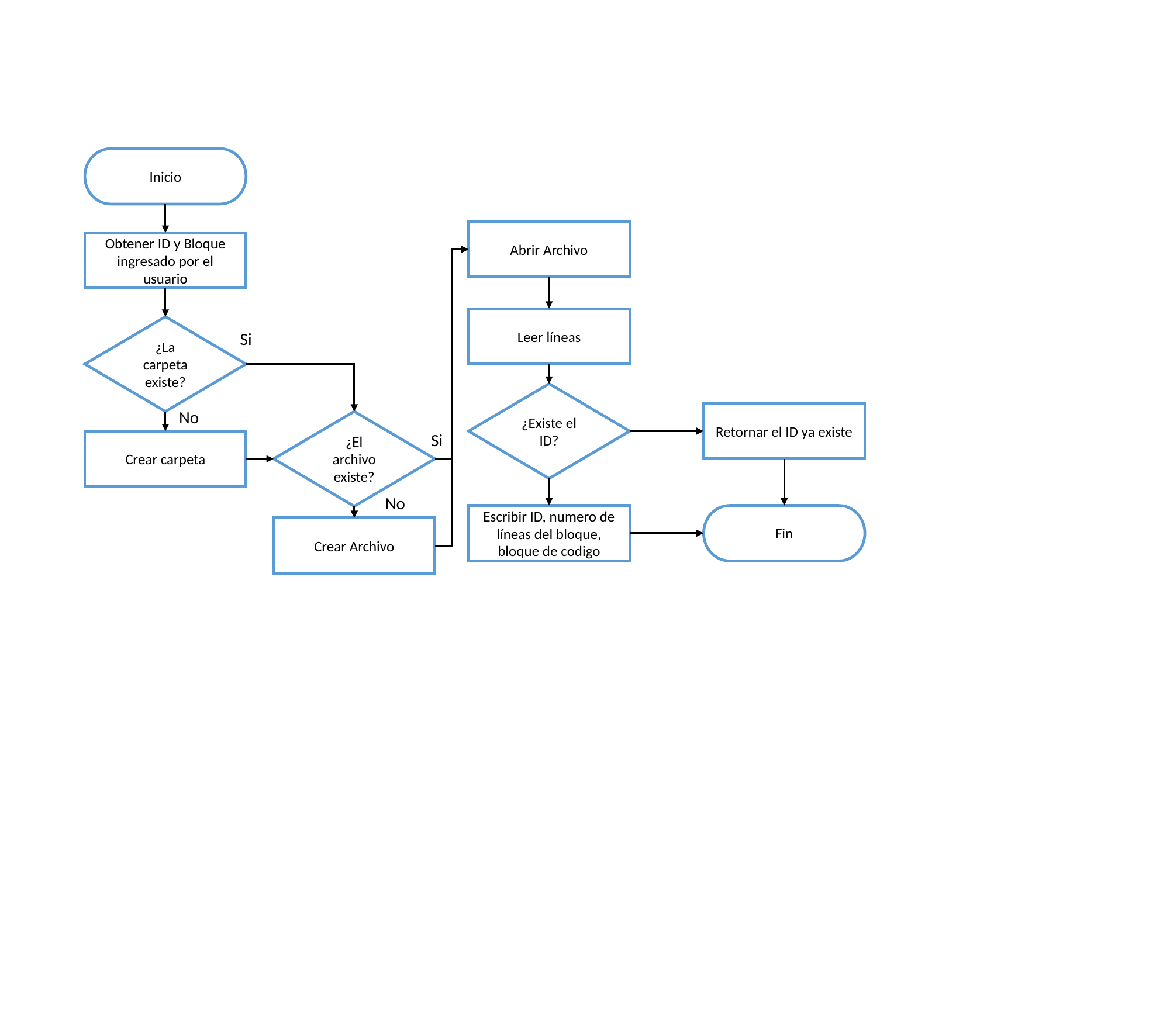

Inicio
Abrir Archivo
Obtener ID y Bloque ingresado por el usuario
Leer líneas
¿La carpeta existe?
Si
¿Existe el ID?
No
Retornar el ID ya existe
¿El archivo existe?
Si
Crear carpeta
No
Fin
Escribir ID, numero de líneas del bloque, bloque de codigo
Crear Archivo